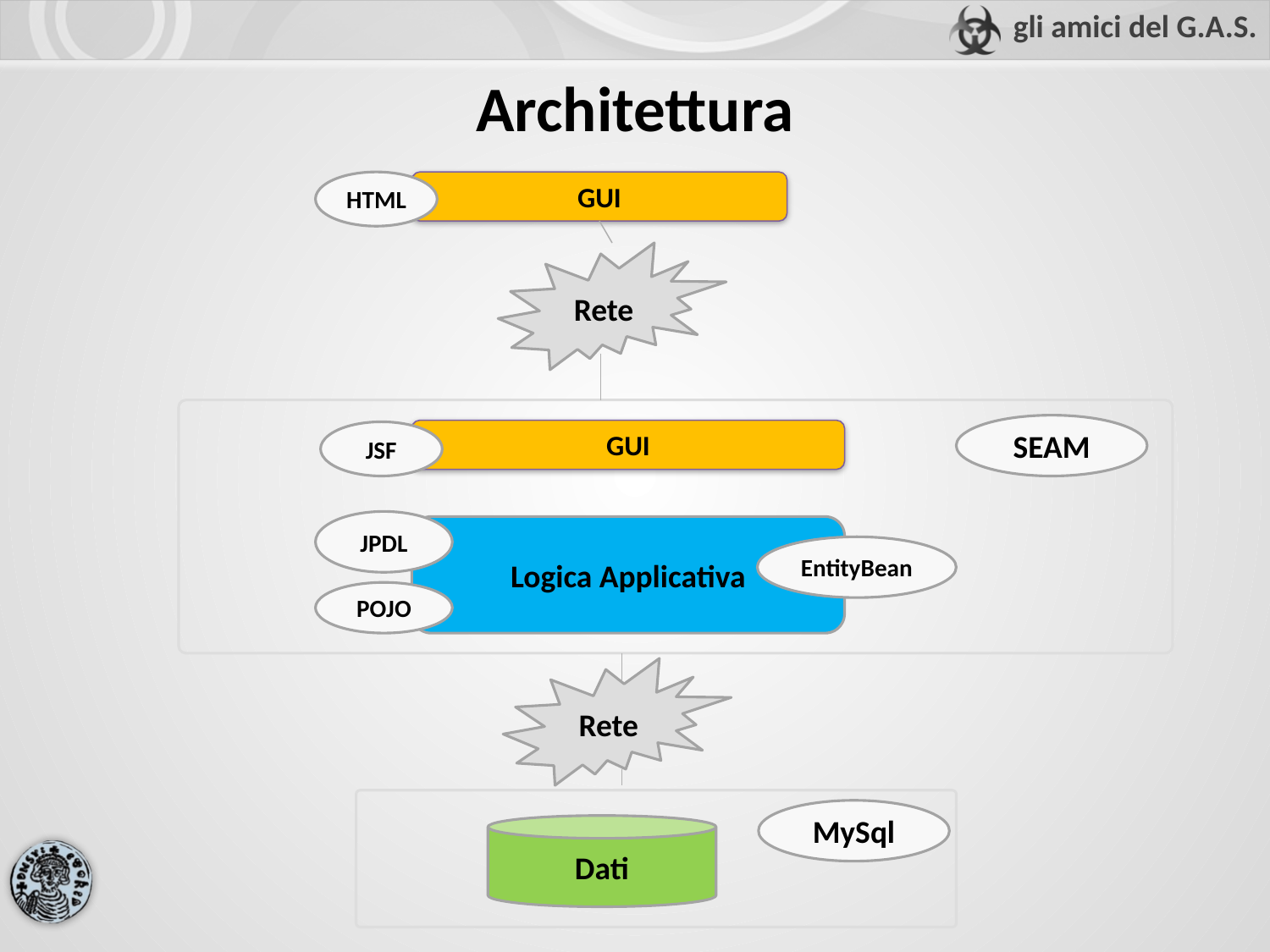

Architettura
HTML
GUI
Rete

SEAM
GUI
JSF
JPDL
Logica Applicativa
EntityBean
POJO
Rete

MySql
Dati